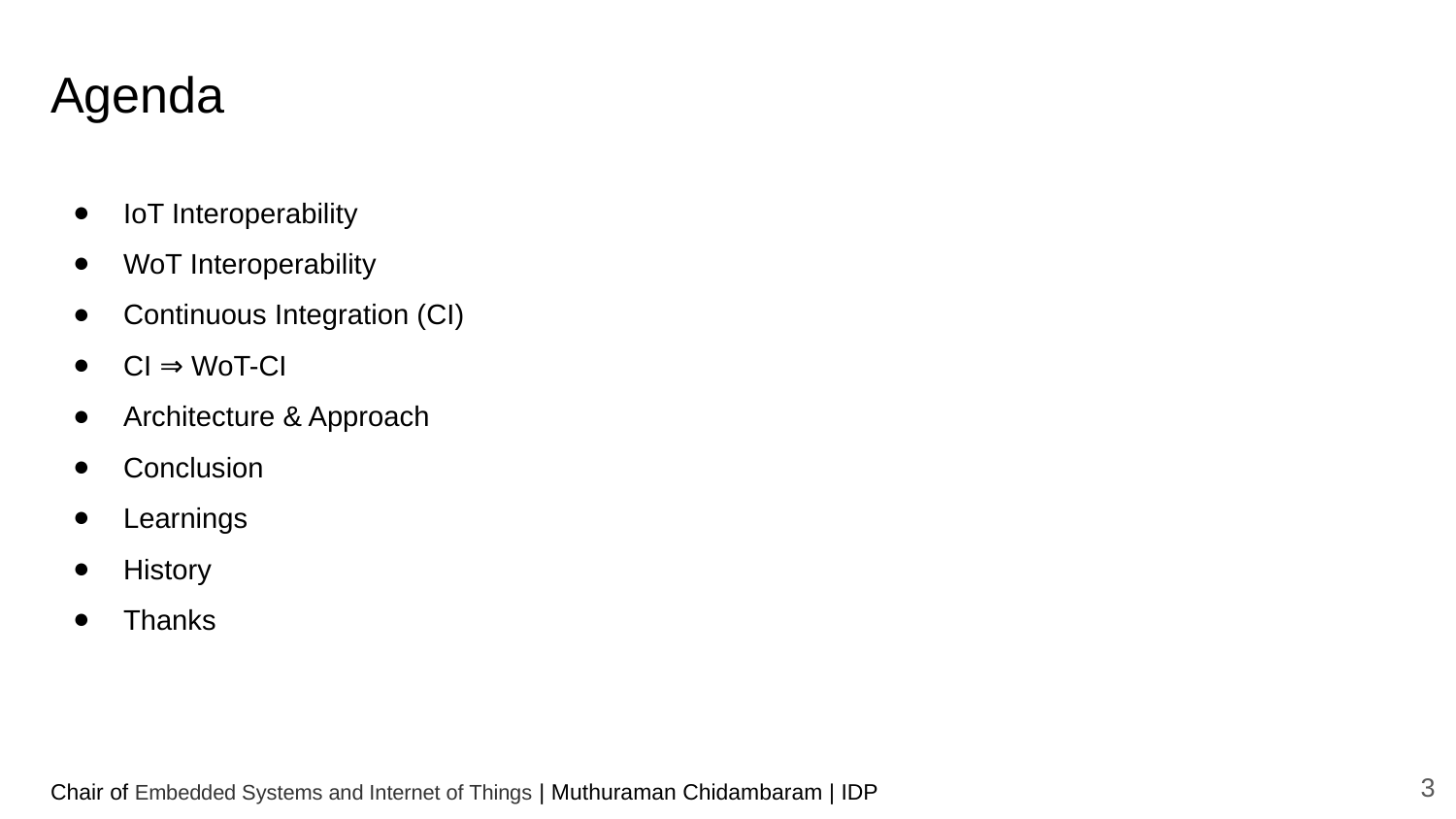

Agenda
IoT Interoperability
WoT Interoperability
Continuous Integration (CI)
CI ⇒ WoT-CI
Architecture & Approach
Conclusion
Learnings
History
Thanks
3
Chair of Embedded Systems and Internet of Things | Muthuraman Chidambaram | IDP